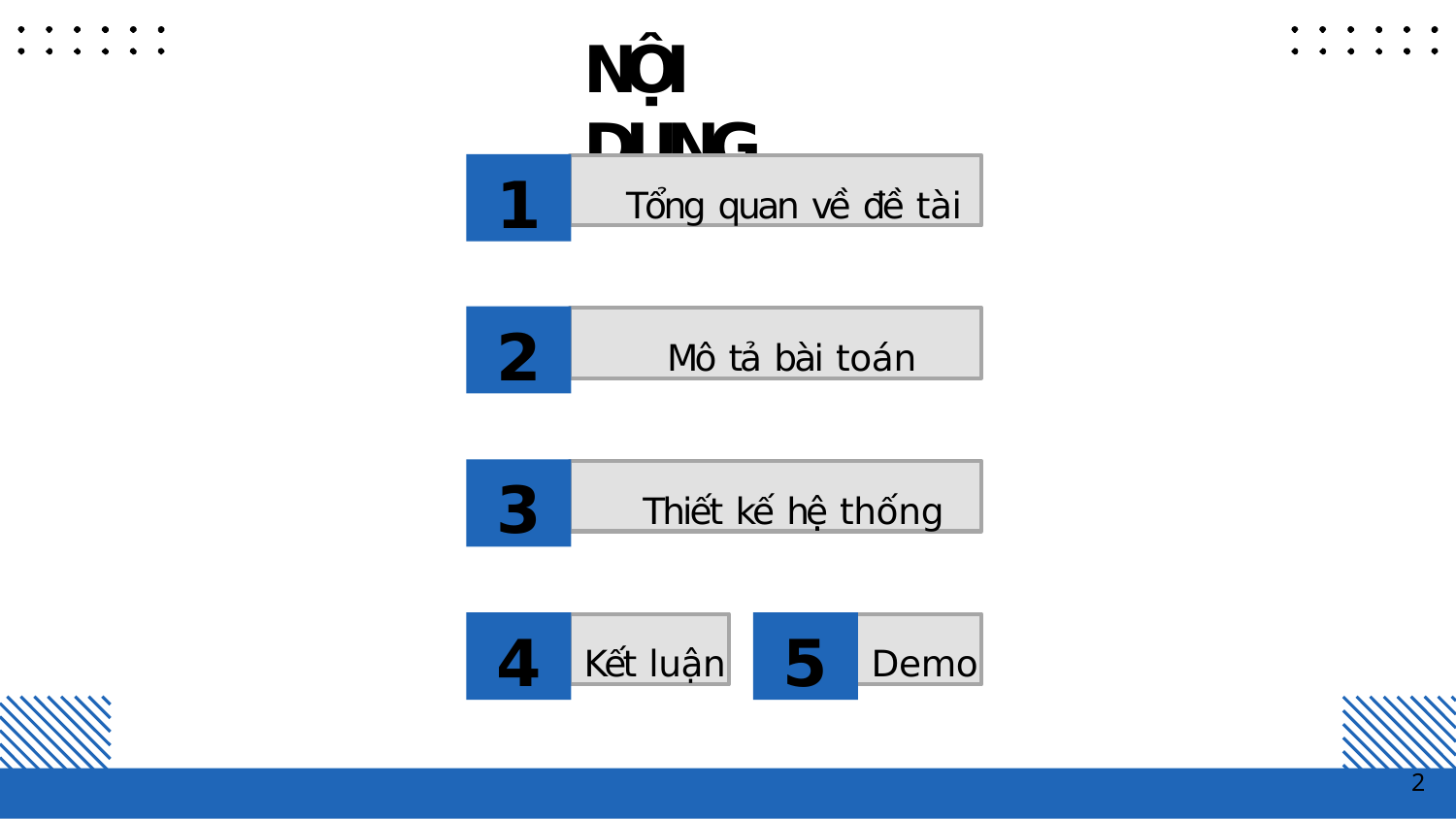

# NỘI DUNG

1
Tổng quan về đề tài
2
Mô tả bài toán
3
Thiết kế hệ thống
4
5
Kết luận
Demo

2